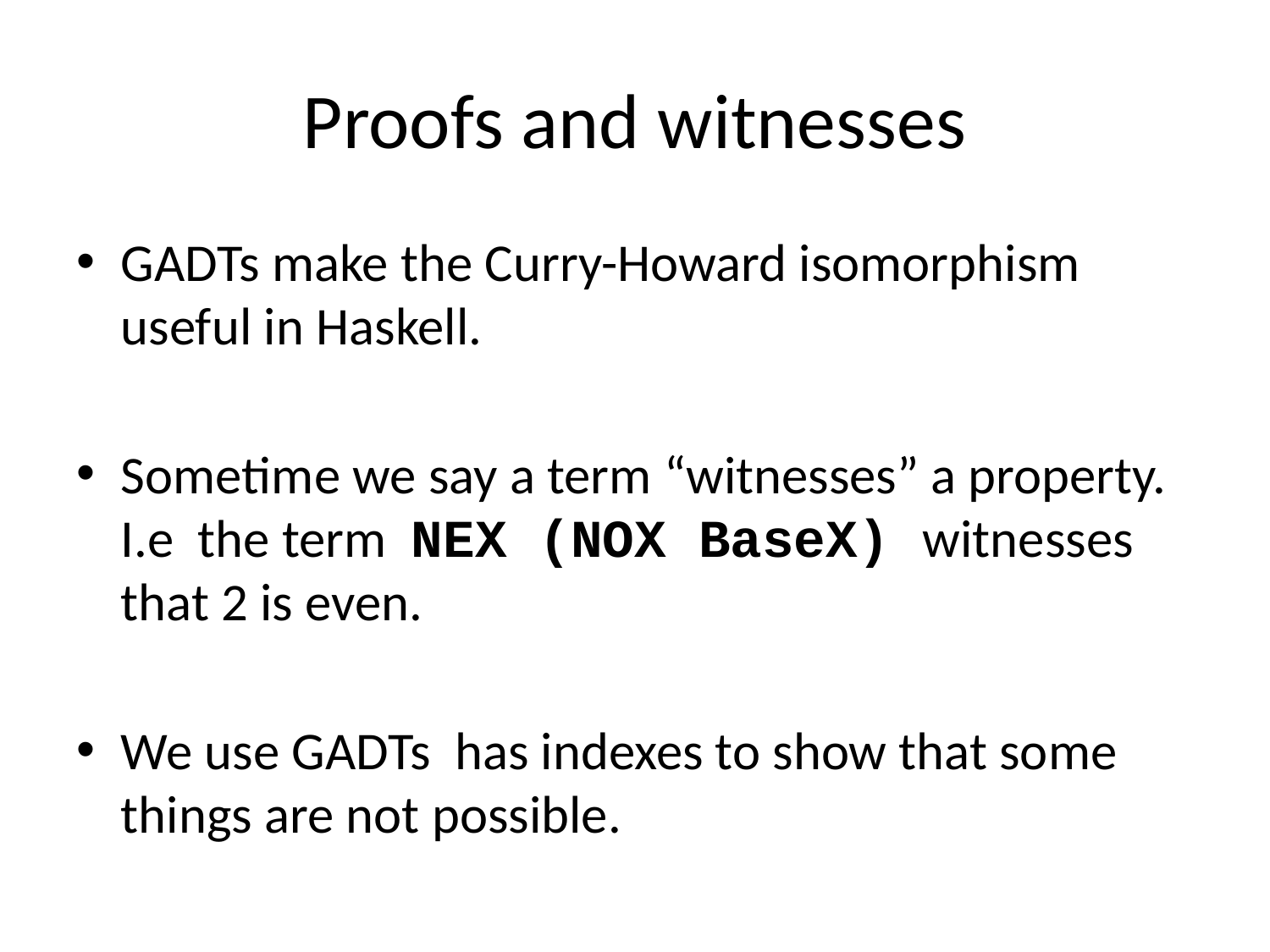

# Proofs and witnesses
GADTs make the Curry-Howard isomorphism useful in Haskell.

Sometime we say a term “witnesses” a property.  I.e  the term  NEX (NOX BaseX) witnesses that 2 is even.

We use GADTs  has indexes to show that some things are not possible.